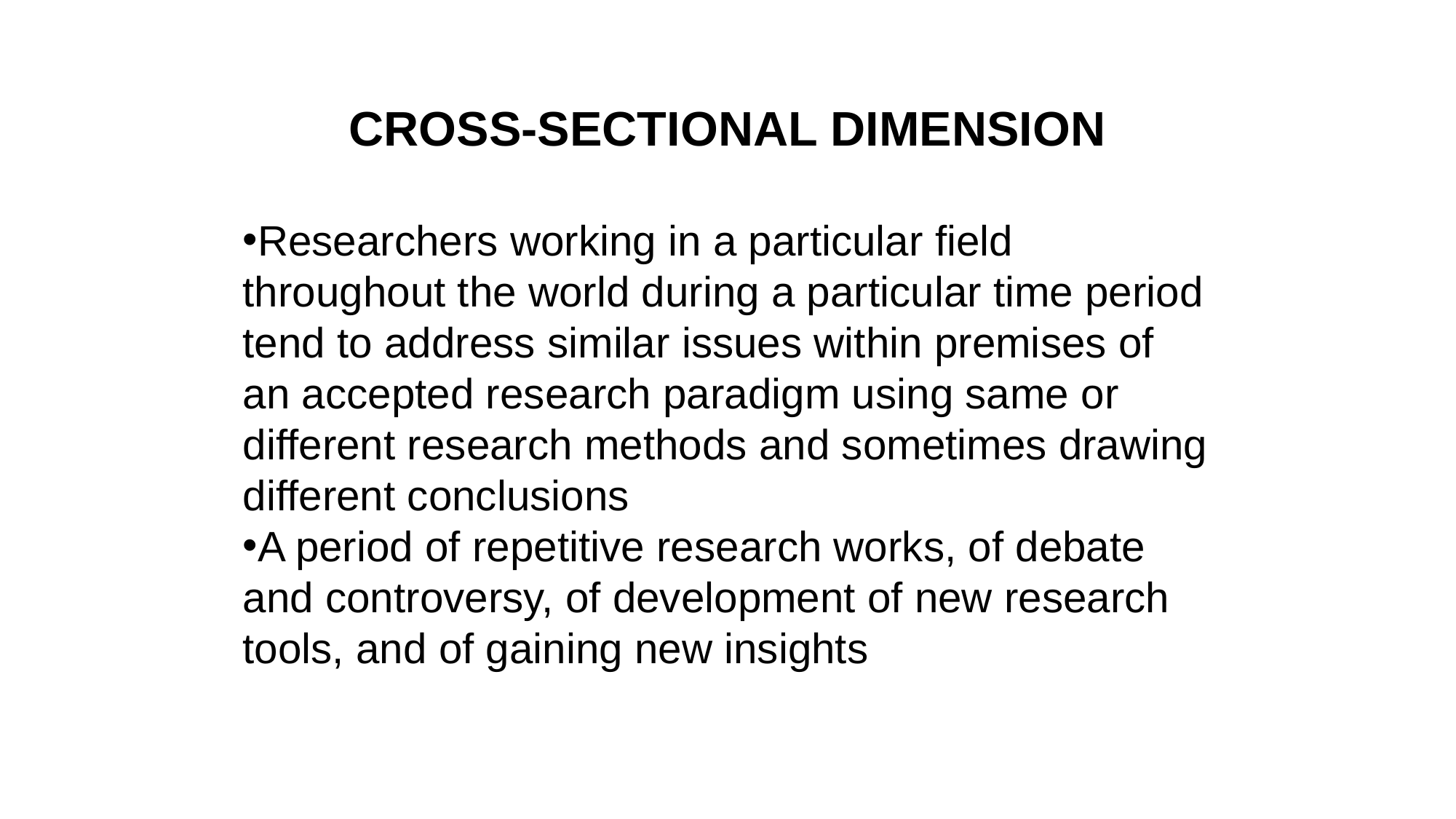

CROSS-SECTIONAL DIMENSION

Researchers working in a particular field throughout the world during a particular time period tend to address similar issues within premises of an accepted research paradigm using same or different research methods and sometimes drawing different conclusions
A period of repetitive research works, of debate and controversy, of development of new research tools, and of gaining new insights